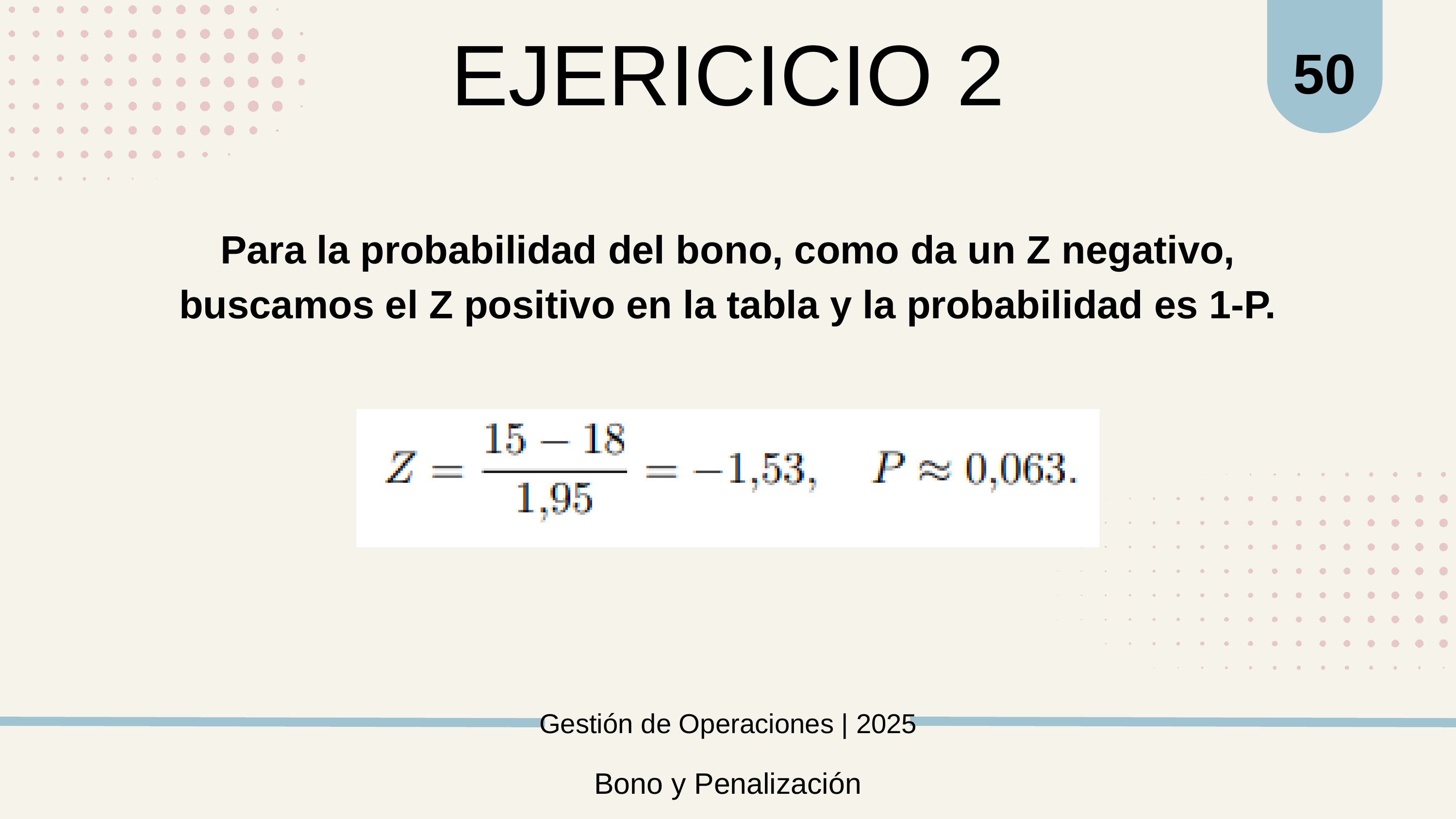

50

EJERICICIO 2
Para la probabilidad del bono, como da un Z negativo, buscamos el Z positivo en la tabla y la probabilidad es 1-P.

Gestión de Operaciones | 2025

Bono y Penalización